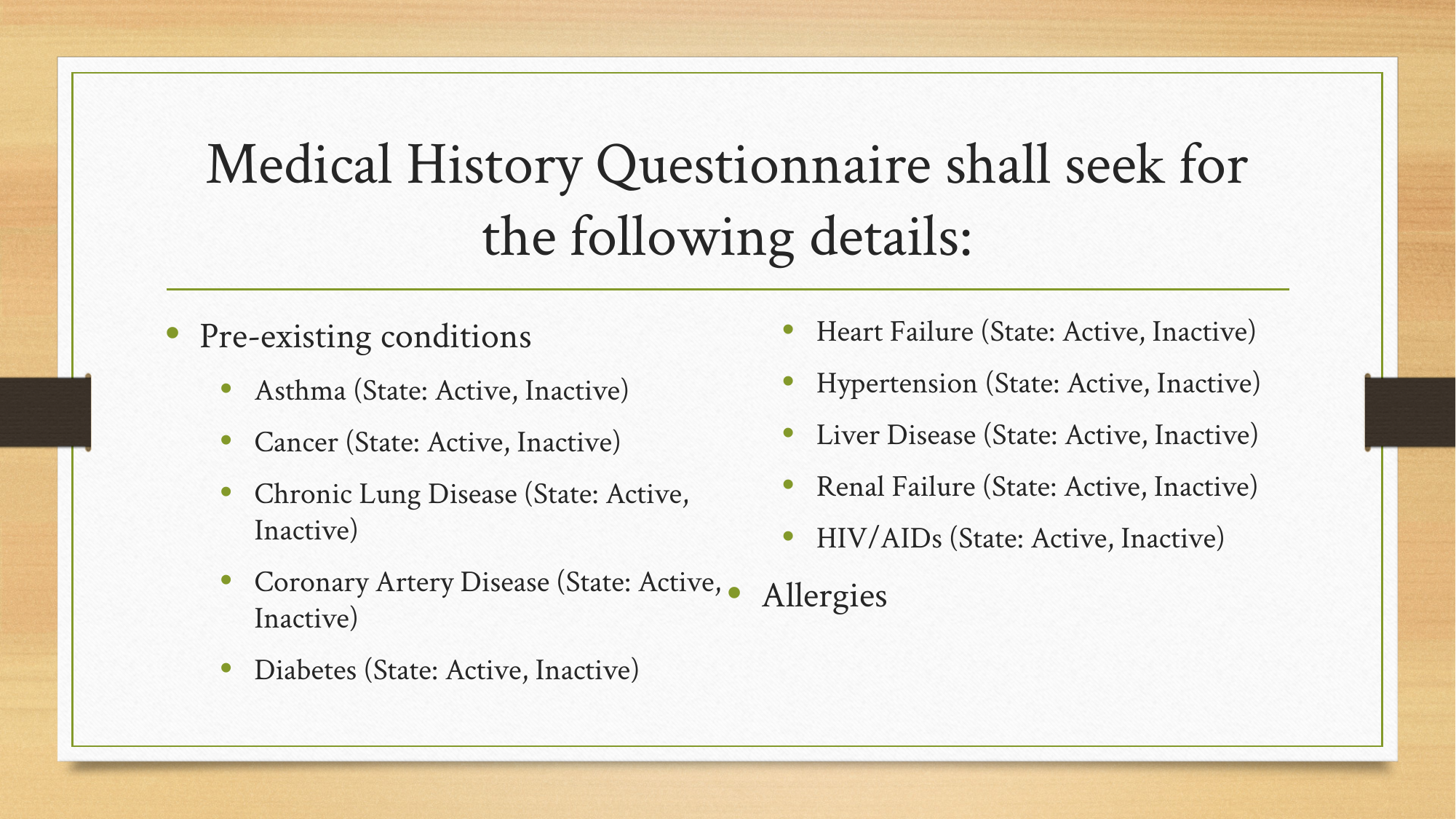

# Medical History Questionnaire shall seek for the following details:
Pre-existing conditions
Asthma (State: Active, Inactive)
Cancer (State: Active, Inactive)
Chronic Lung Disease (State: Active, Inactive)
Coronary Artery Disease (State: Active, Inactive)
Diabetes (State: Active, Inactive)
Heart Failure (State: Active, Inactive)
Hypertension (State: Active, Inactive)
Liver Disease (State: Active, Inactive)
Renal Failure (State: Active, Inactive)
HIV/AIDs (State: Active, Inactive)
Allergies